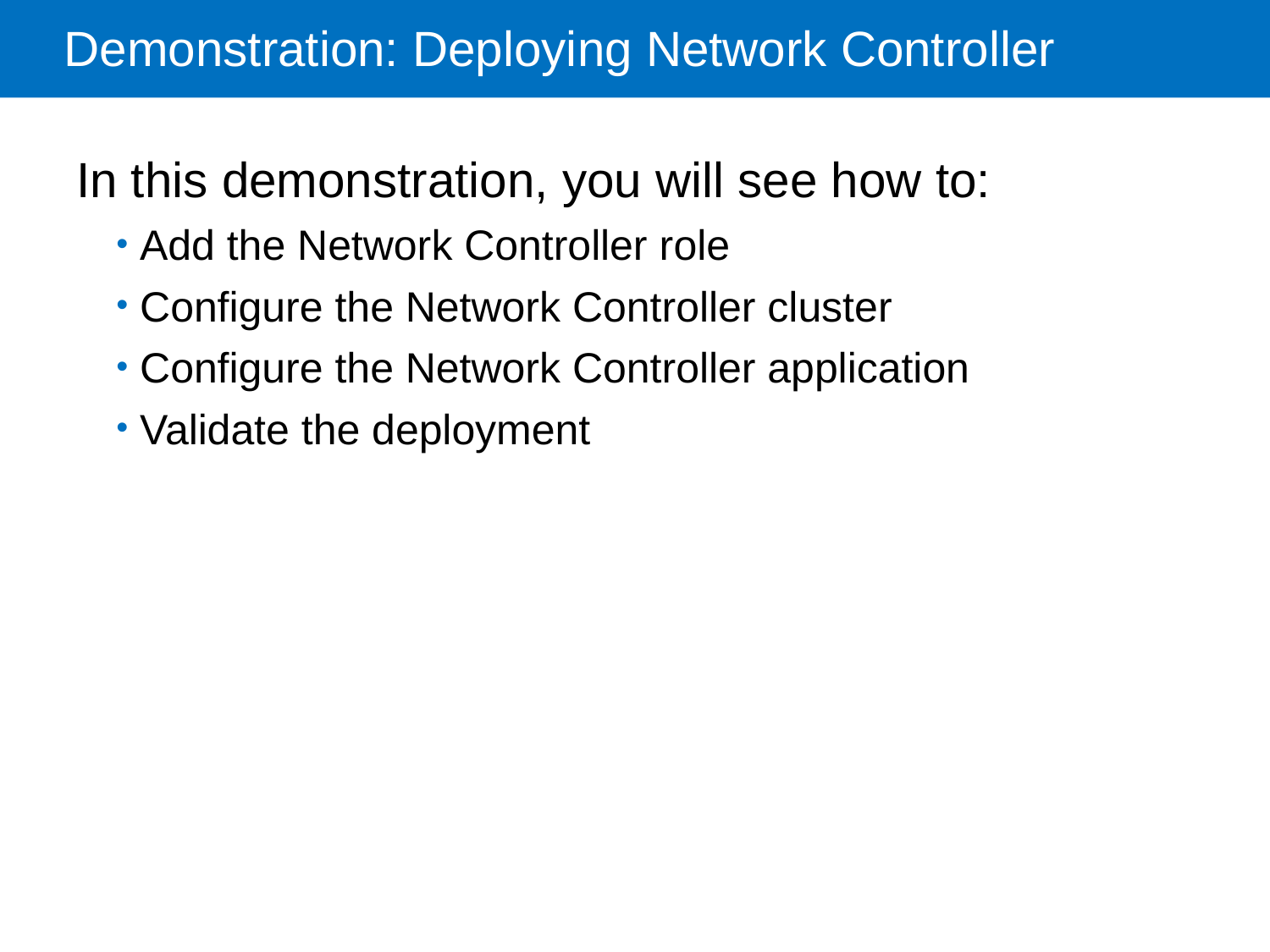

# Demonstration: Deploying Network Controller
In this demonstration, you will see how to:
Add the Network Controller role
Configure the Network Controller cluster
Configure the Network Controller application
Validate the deployment